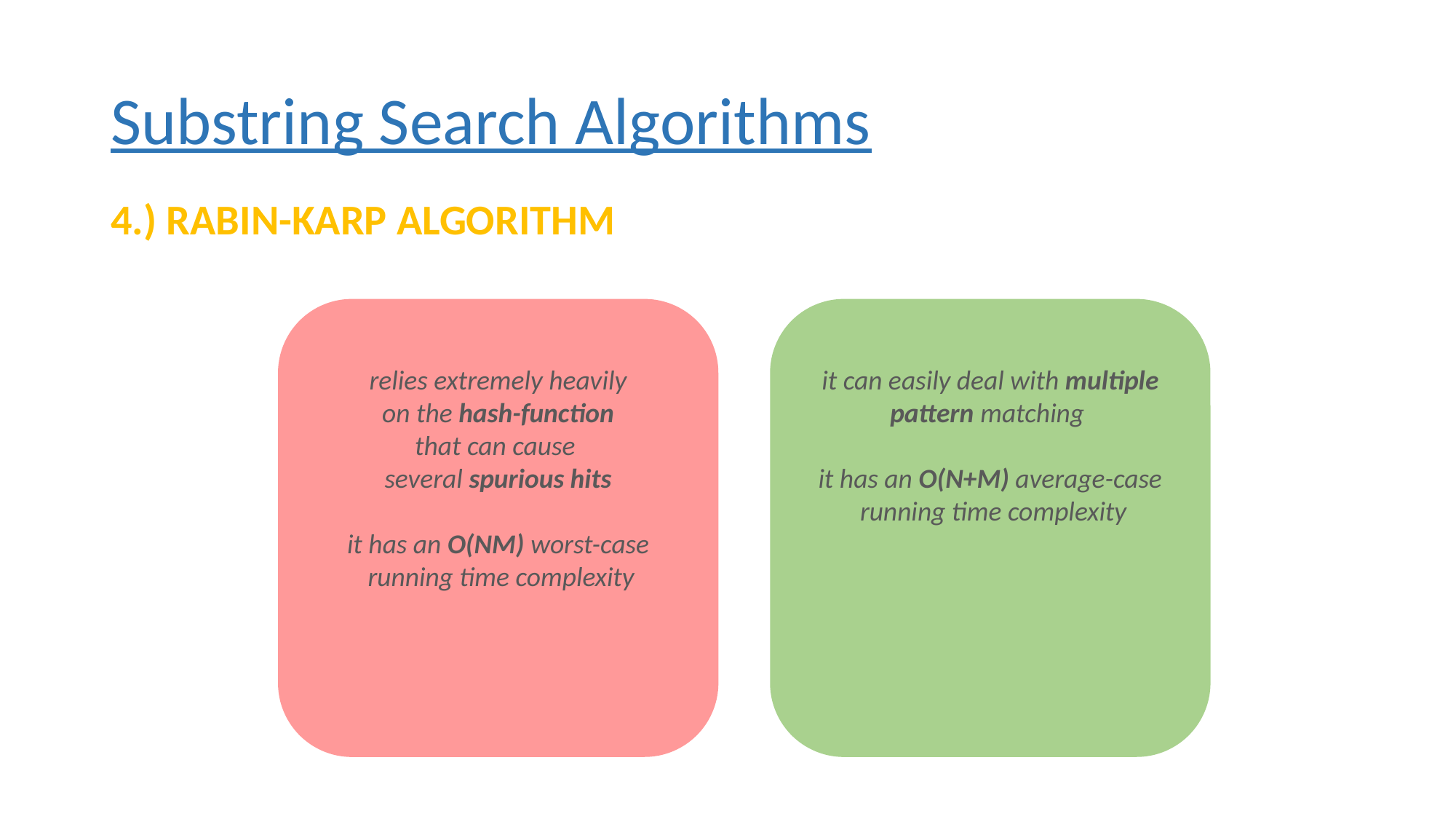

# Substring Search Algorithms
4.) RABIN-KARP ALGORITHM

relies extremely heavily
on the hash-function
that can cause
several spurious hits

it has an O(NM) worst-case
 running time complexity

it can easily deal with multiple
pattern matching

it has an O(N+M) average-case
 running time complexity